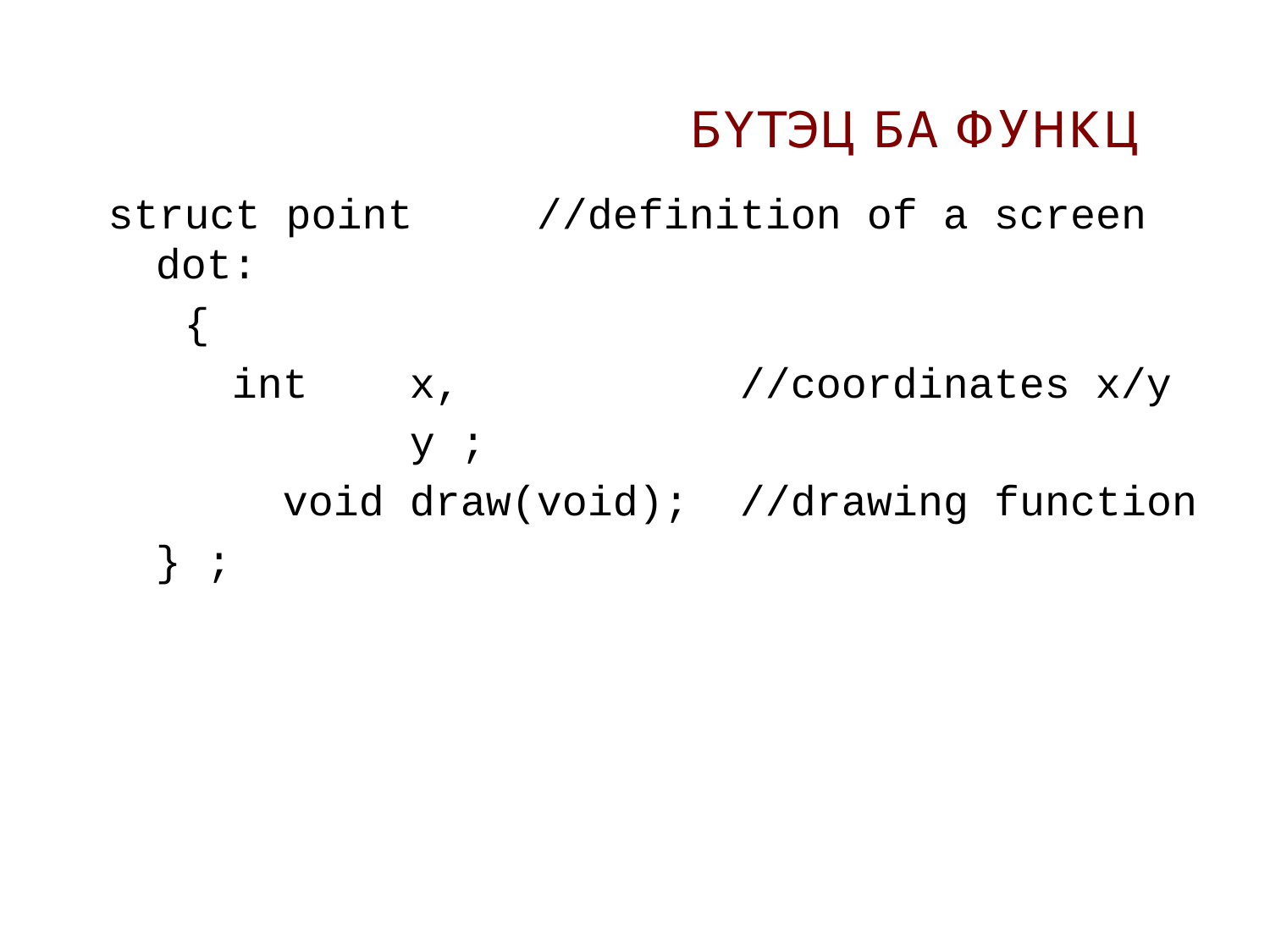

# БҮТЭЦ БА ФУНКЦ
struct point  	//definition of a screen dot:
   {
	   int 	x,		   //coordinates x/y
			y ;
		void	draw(void);  //drawing function
 	} ;